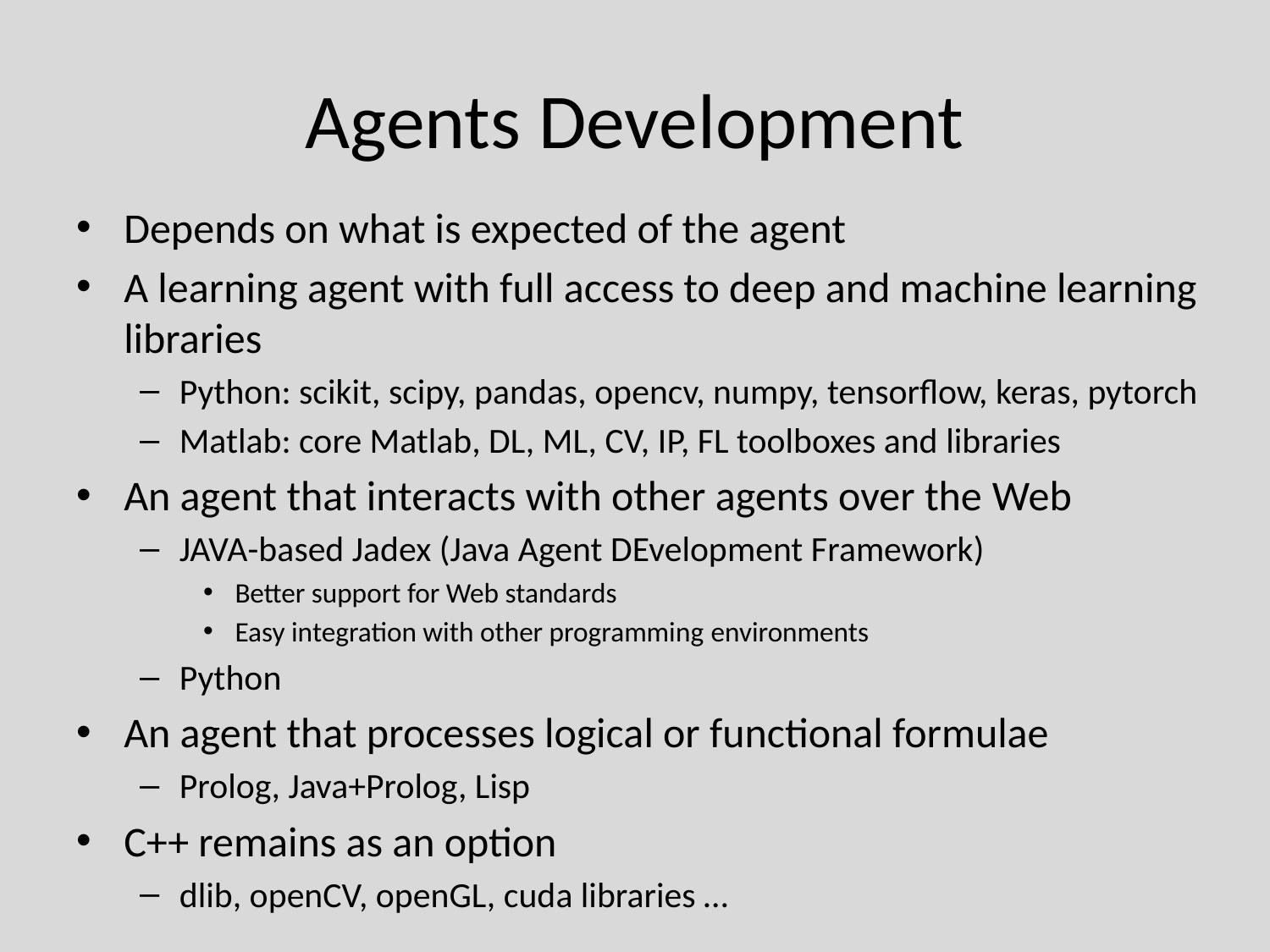

# Agents Development
Depends on what is expected of the agent
A learning agent with full access to deep and machine learning libraries
Python: scikit, scipy, pandas, opencv, numpy, tensorflow, keras, pytorch
Matlab: core Matlab, DL, ML, CV, IP, FL toolboxes and libraries
An agent that interacts with other agents over the Web
JAVA-based Jadex (Java Agent DEvelopment Framework)
Better support for Web standards
Easy integration with other programming environments
Python
An agent that processes logical or functional formulae
Prolog, Java+Prolog, Lisp
C++ remains as an option
dlib, openCV, openGL, cuda libraries …